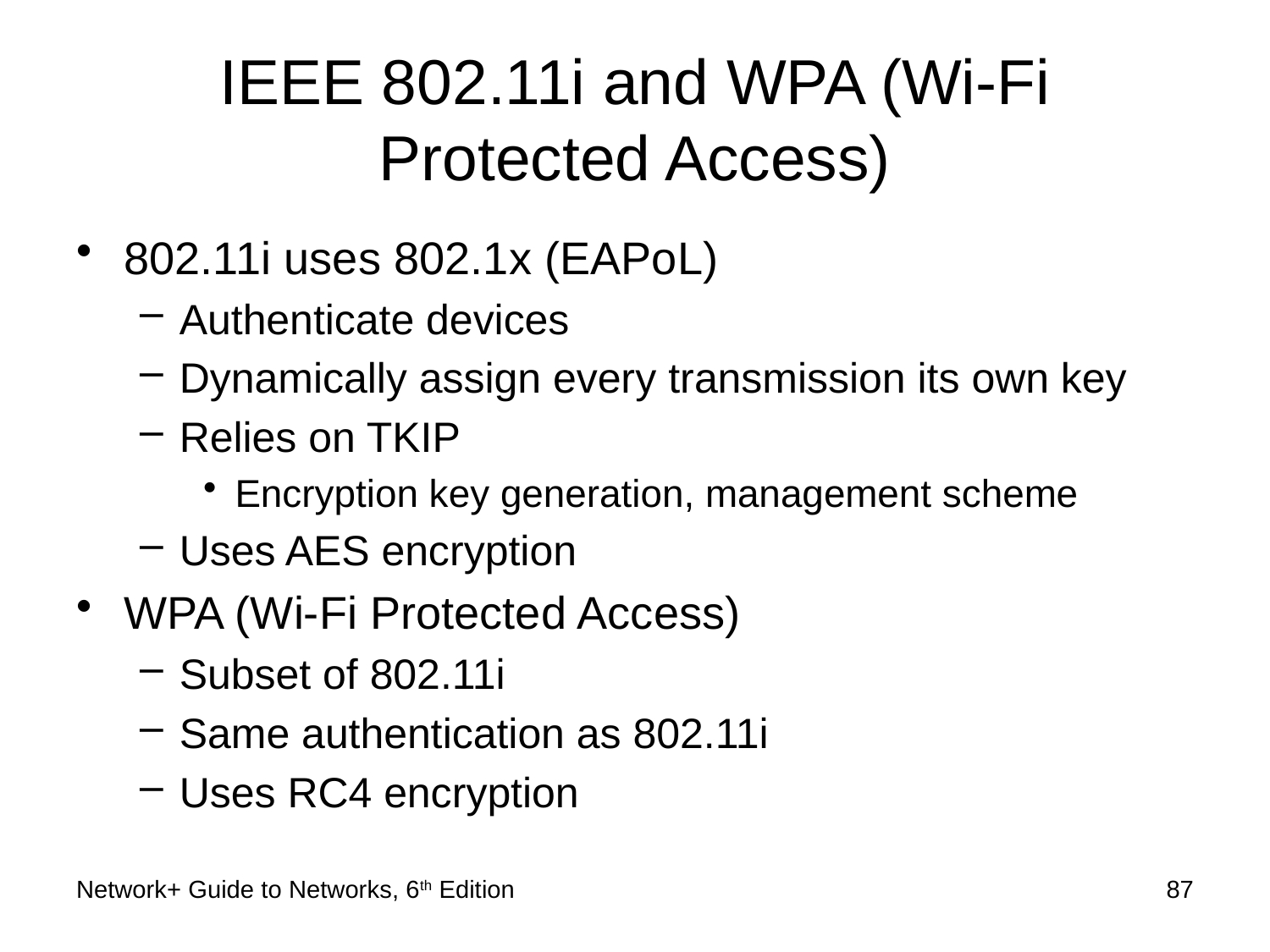

# IEEE 802.11i and WPA (Wi-Fi Protected Access)
802.11i uses 802.1x (EAPoL)
Authenticate devices
Dynamically assign every transmission its own key
Relies on TKIP
Encryption key generation, management scheme
Uses AES encryption
WPA (Wi-Fi Protected Access)
Subset of 802.11i
Same authentication as 802.11i
Uses RC4 encryption
Network+ Guide to Networks, 6th Edition
87